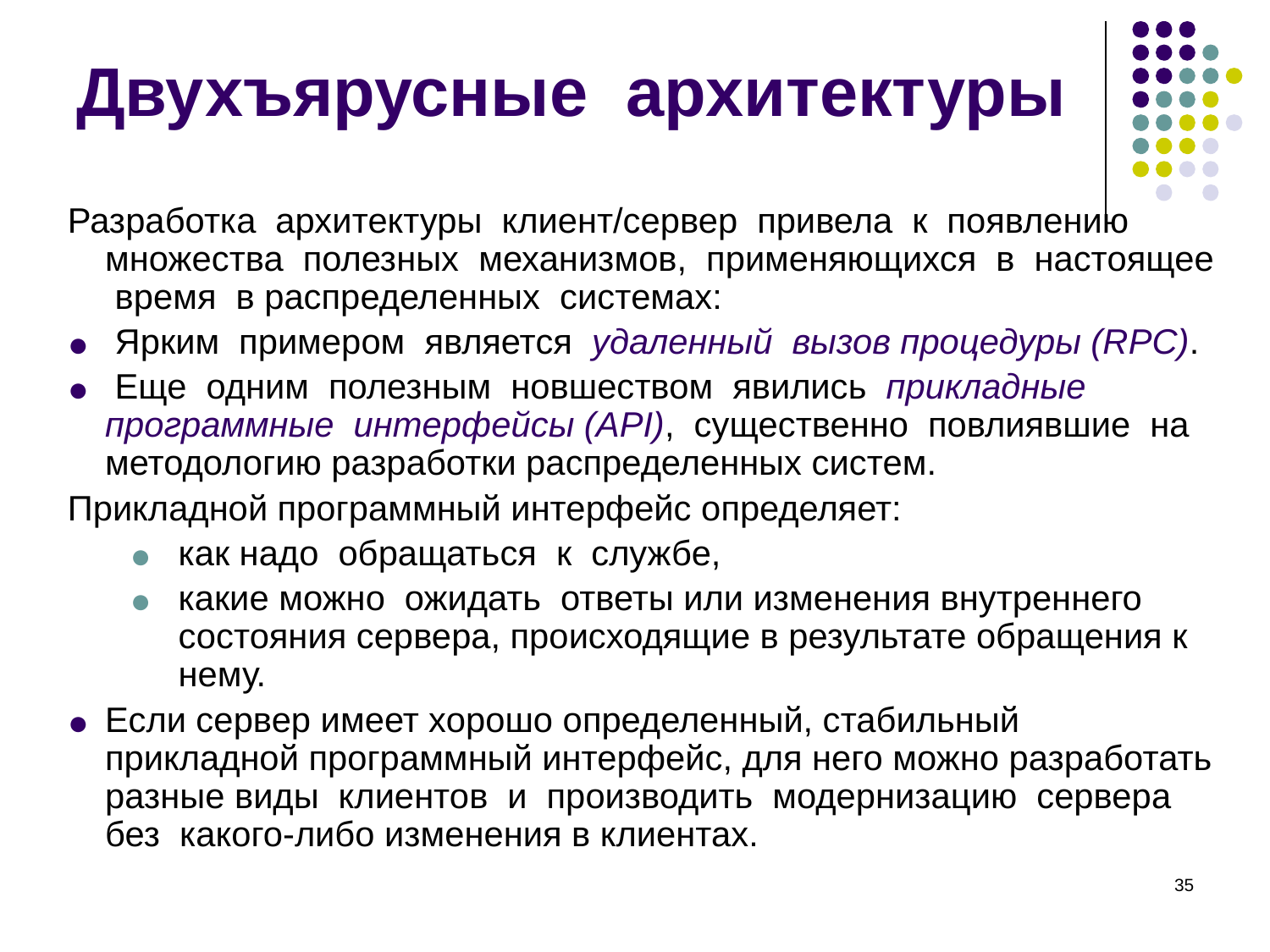

# Двухъярусные  архитектуры
Разработка  архитектуры  клиент/сервер  привела  к  появлению множества  полезных  механизмов,  применяющихся  в  настоящее  время  в распределенных  системах:
 Ярким  примером  является  удаленный  вызов процедуры (RPC).
 Еще  одним  полезным  новшеством  явились  прикладные программные  интерфейсы (API),  существенно  повлиявшие  на  методологию разработки распределенных систем.
Прикладной программный интерфейс определяет:
как надо  обращаться  к  службе,
какие можно  ожидать  ответы или изменения внутреннего состояния сервера, происходящие в результате обращения к нему.
Если сервер имеет хорошо определенный, стабильный прикладной программный интерфейс, для него можно разработать разные виды  клиентов  и  производить  модернизацию  сервера  без  какого-либо изменения в клиентах.
35